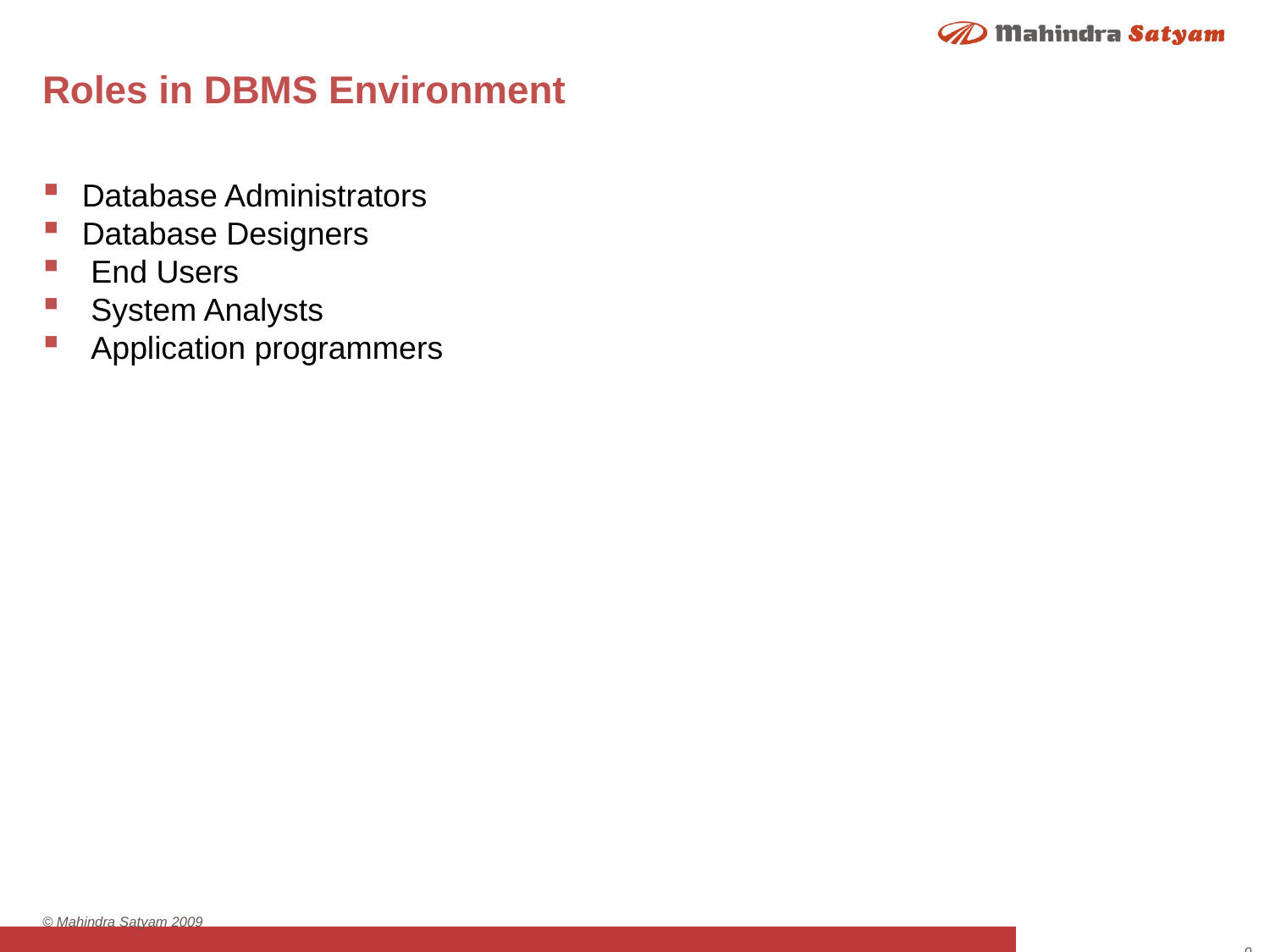

# Roles in DBMS Environment
Database Administrators
Database Designers
 End Users
 System Analysts
 Application programmers